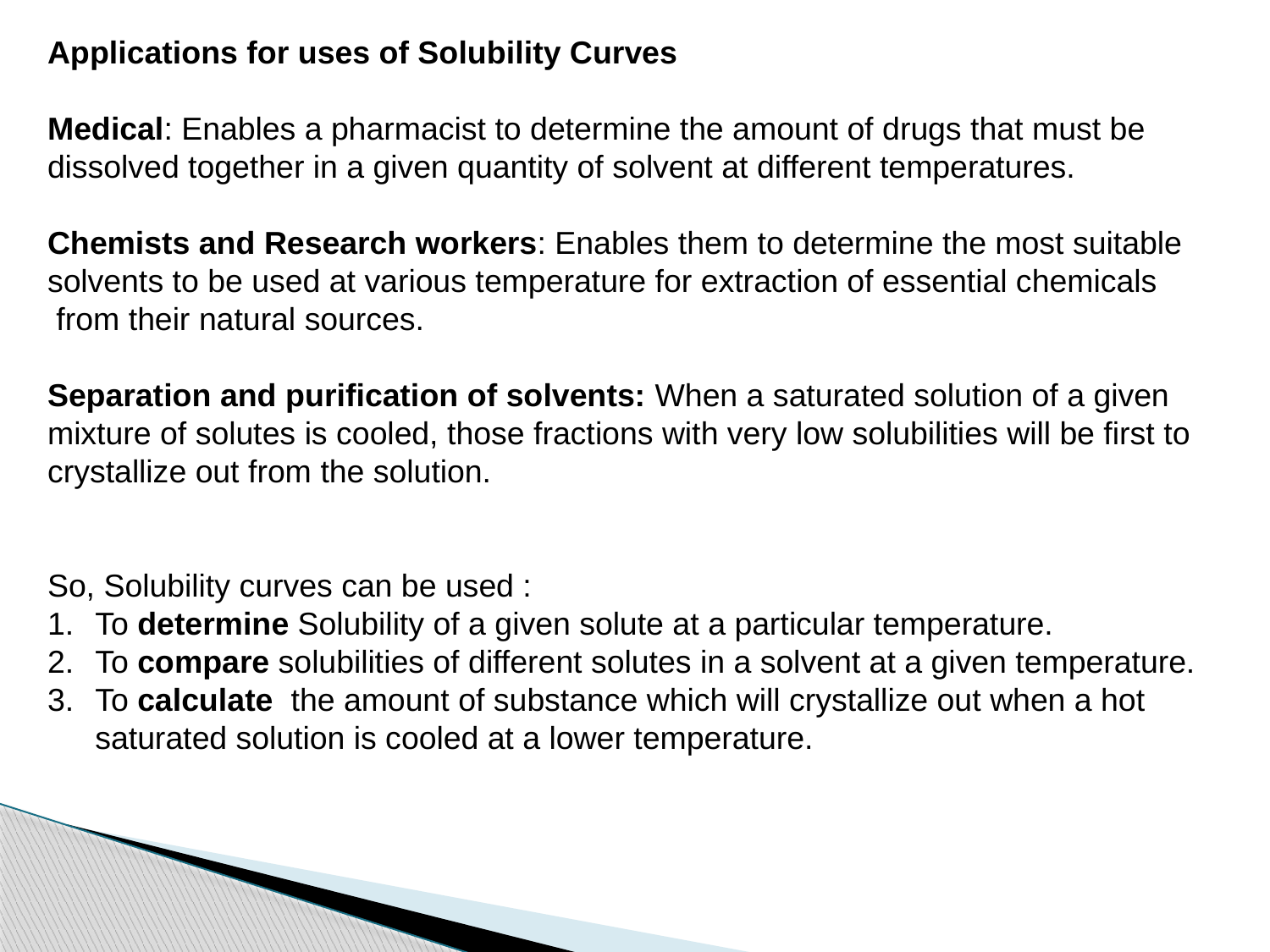

Applications for uses of Solubility Curves

Medical: Enables a pharmacist to determine the amount of drugs that must be dissolved together in a given quantity of solvent at different temperatures.

Chemists and Research workers: Enables them to determine the most suitable solvents to be used at various temperature for extraction of essential chemicals
 from their natural sources.

Separation and purification of solvents: When a saturated solution of a given mixture of solutes is cooled, those fractions with very low solubilities will be first to crystallize out from the solution.

So, Solubility curves can be used :
To determine Solubility of a given solute at a particular temperature.
To compare solubilities of different solutes in a solvent at a given temperature.
To calculate  the amount of substance which will crystallize out when a hot saturated solution is cooled at a lower temperature.